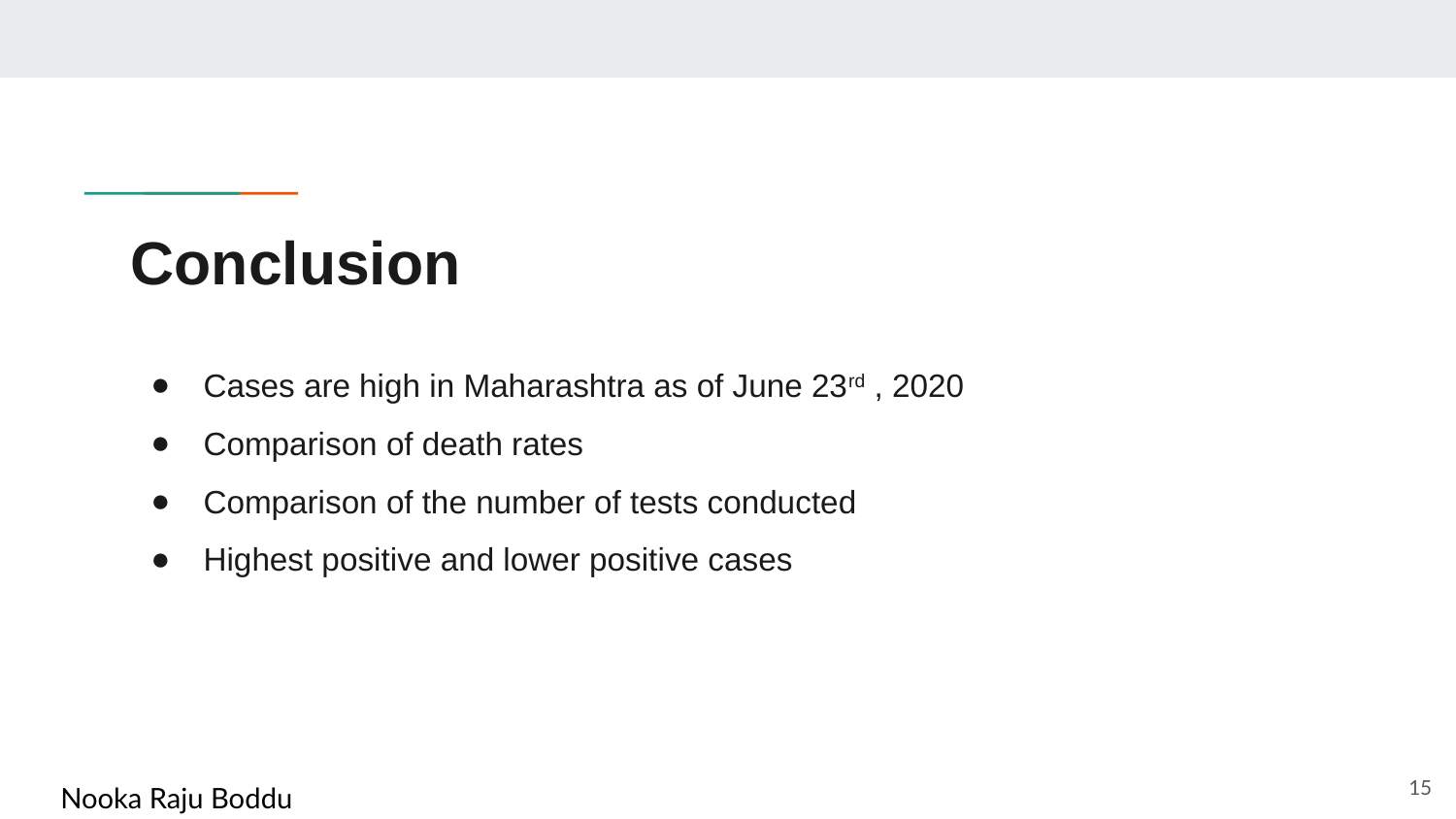

# Conclusion
Cases are high in Maharashtra as of June 23rd , 2020
Comparison of death rates
Comparison of the number of tests conducted
Highest positive and lower positive cases
15
Nooka Raju Boddu